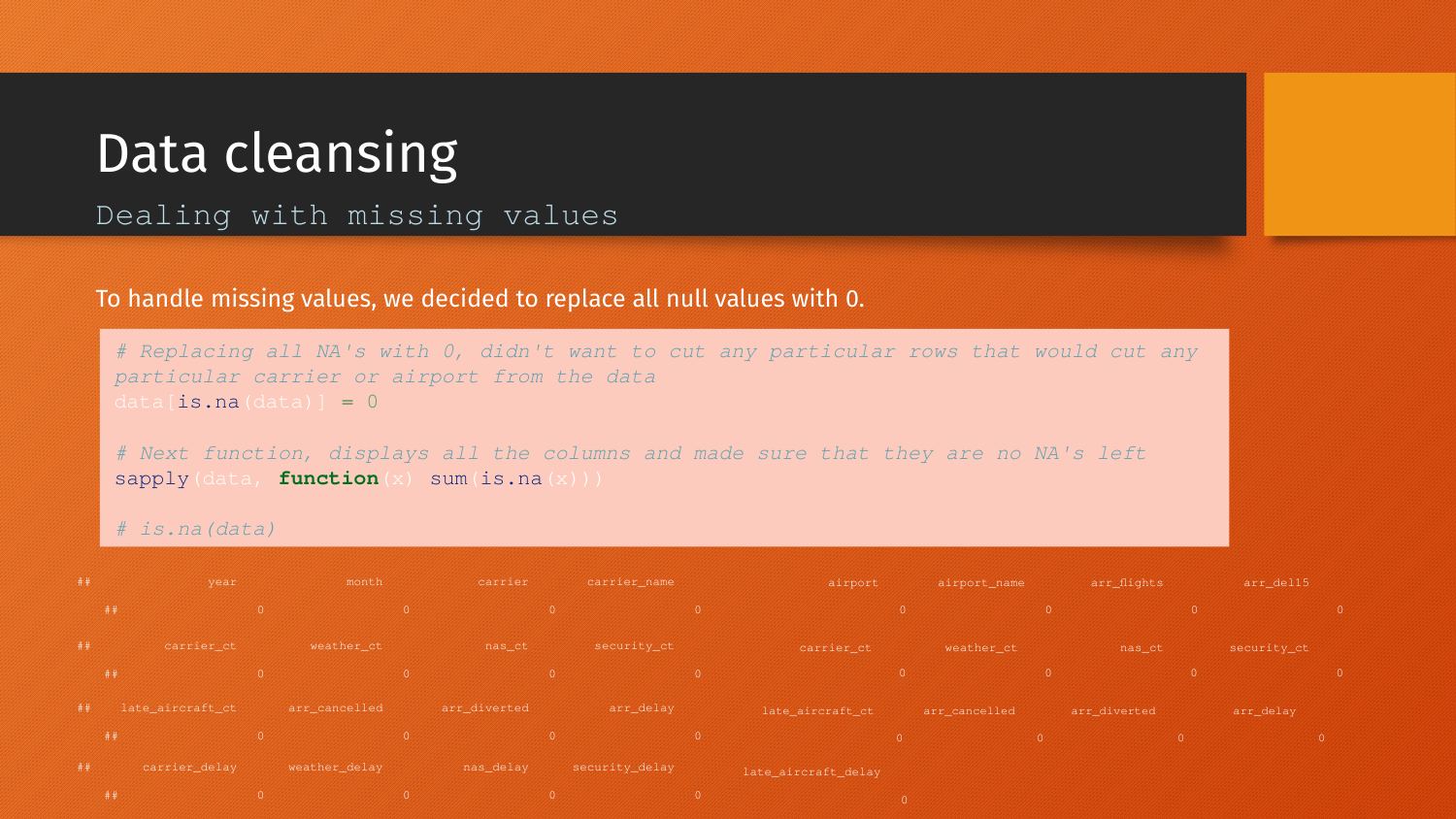

# Data cleansing
Dealing with missing values
To handle missing values, we decided to replace all null values with 0.
# Replacing all NA's with 0, didn't want to cut any particular rows that would cut any particular carrier or airport from the data data[is.na(data)] = 0 # Next function, displays all the columns and made sure that they are no NA's left sapply(data, function(x) sum(is.na(x)))

# is.na(data)
##                year               month             carrier        carrier_name
##                   0                   0                   0                   0
             airport        airport_name         arr_flights           arr_del15
                   0                   0                   0                   0
##          carrier_ct          weather_ct              nas_ct         security_ct
##                   0                   0                   0                   0
         carrier_ct          weather_ct              nas_ct         security_ct
                  0                   0                   0                   0
##    late_aircraft_ct       arr_cancelled        arr_diverted           arr_delay
##                   0                   0                   0                   0
    late_aircraft_ct       arr_cancelled        arr_diverted           arr_delay
                   0                   0                   0                   0
##       carrier_delay       weather_delay           nas_delay      security_delay
##                   0                   0                   0                   0
late_aircraft_delay
                  0